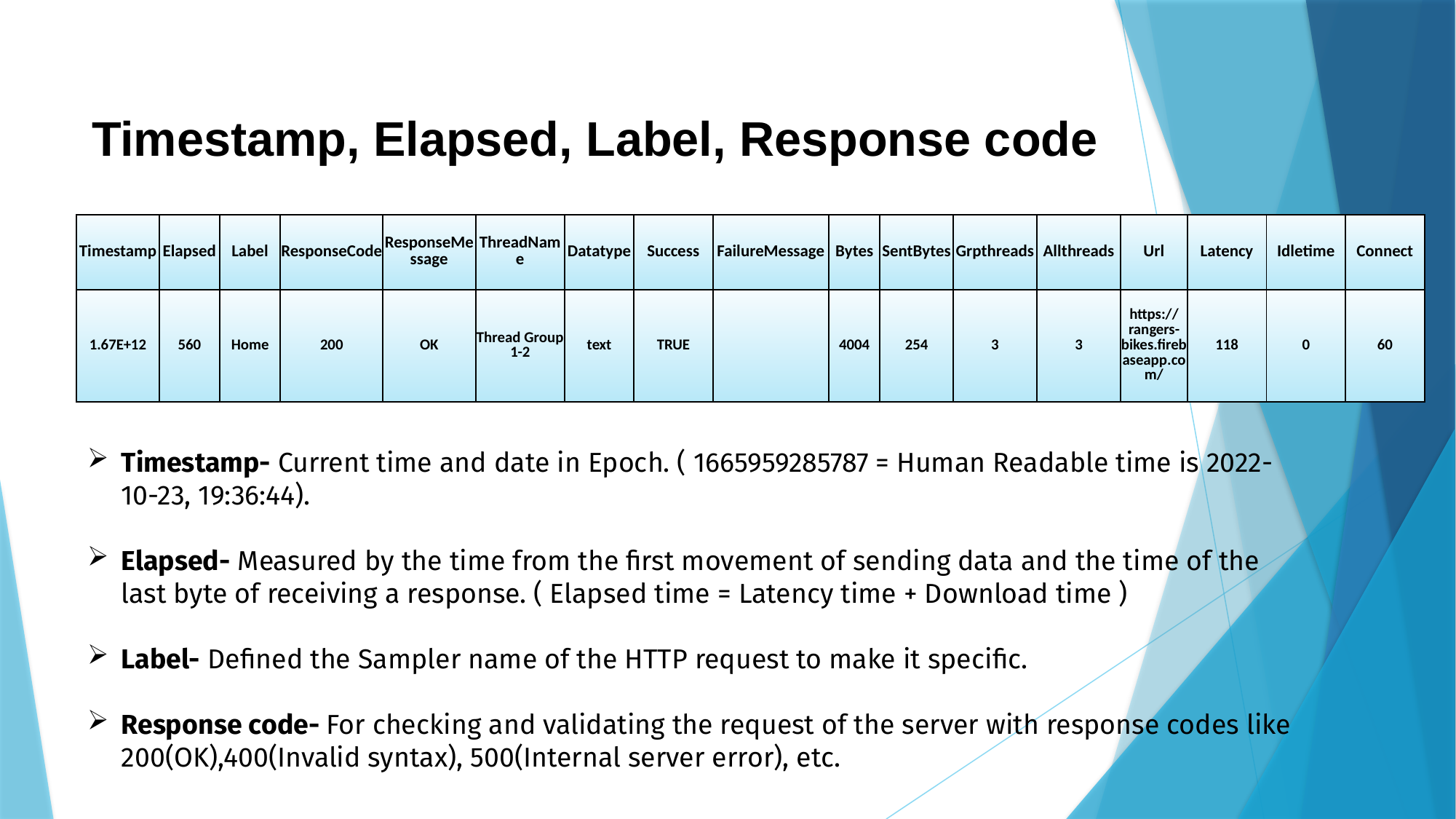

# Timestamp, Elapsed, Label, Response code
| Timestamp | Elapsed | Label | ResponseCode | ResponseMessage | ThreadName | Datatype | Success | FailureMessage | Bytes | SentBytes | Grpthreads | Allthreads | Url | Latency | Idletime | Connect |
| --- | --- | --- | --- | --- | --- | --- | --- | --- | --- | --- | --- | --- | --- | --- | --- | --- |
| 1.67E+12 | 560 | Home | 200 | OK | Thread Group 1-2 | text | TRUE |  | 4004 | 254 | 3 | 3 | https://rangers-bikes.firebaseapp.com/ | 118 | 0 | 60 |
Timestamp- Current time and date in Epoch. ( 1665959285787 = Human Readable time is 2022-10-23, 19:36:44).

Elapsed- Measured by the time from the first movement of sending data and the time of the last byte of receiving a response. ( Elapsed time = Latency time + Download time )

Label- Defined the Sampler name of the HTTP request to make it specific.

Response code- For checking and validating the request of the server with response codes like 200(OK),400(Invalid syntax), 500(Internal server error), etc.